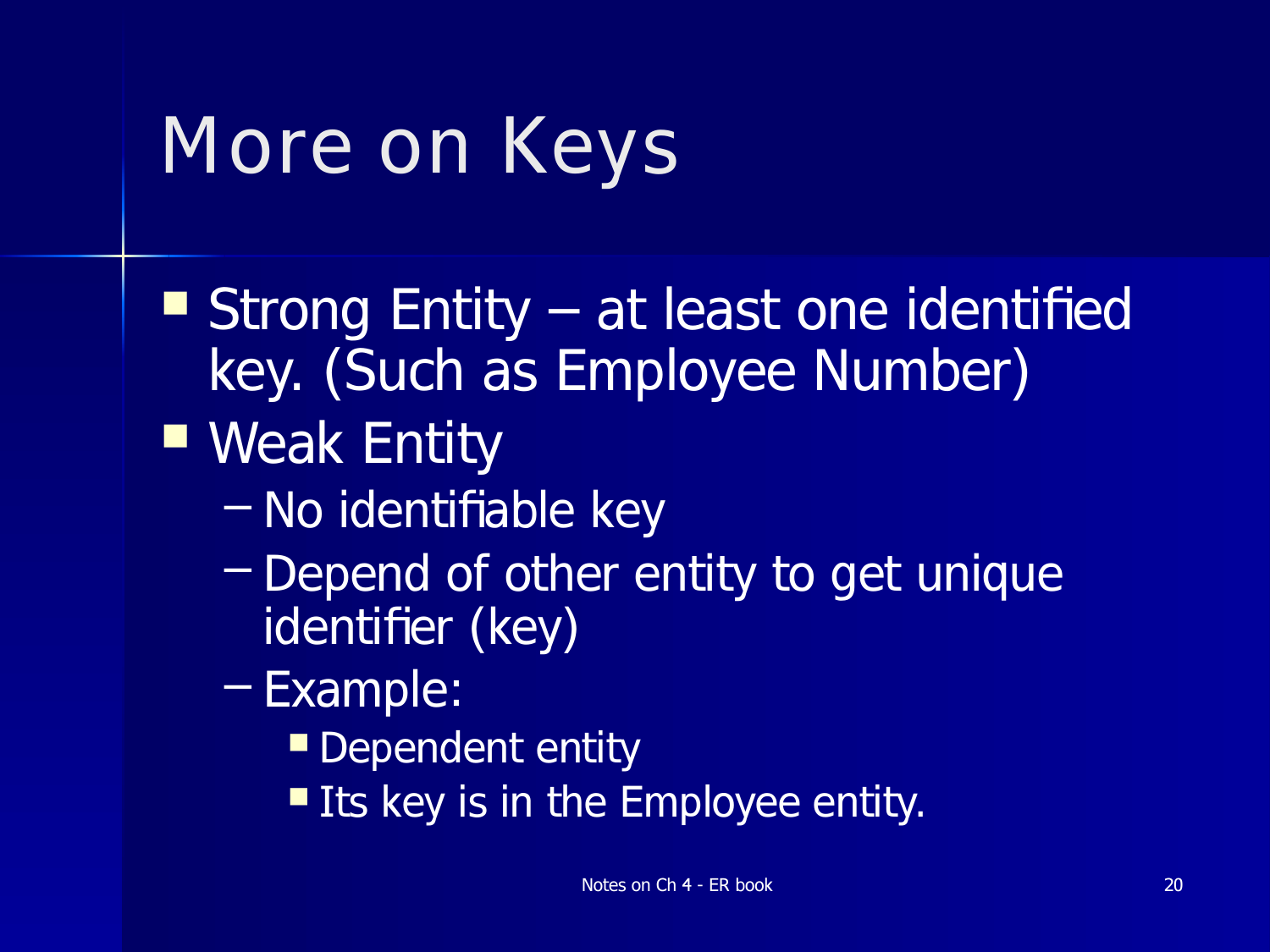

# More on Keys
Strong Entity – at least one identified key. (Such as Employee Number)
Weak Entity
No identifiable key
Depend of other entity to get unique identifier (key)
Example:
Dependent entity
Its key is in the Employee entity.
Notes on Ch 4 - ER book
20